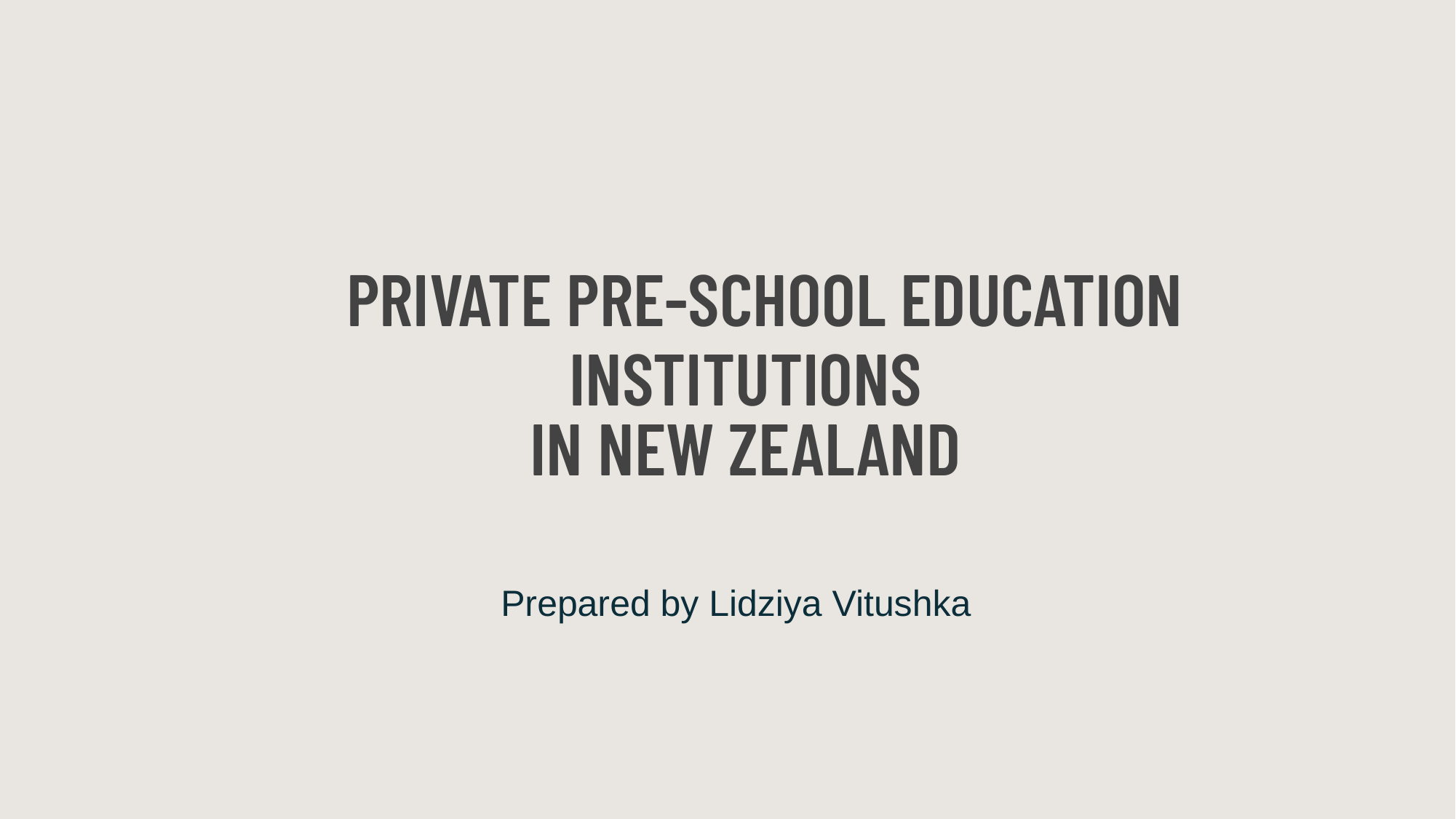

# PRIVATE PRE-SCHOOL EDUCATION INSTITUTIONS IN NEW ZEALAND

Prepared by Lidziya Vitushka